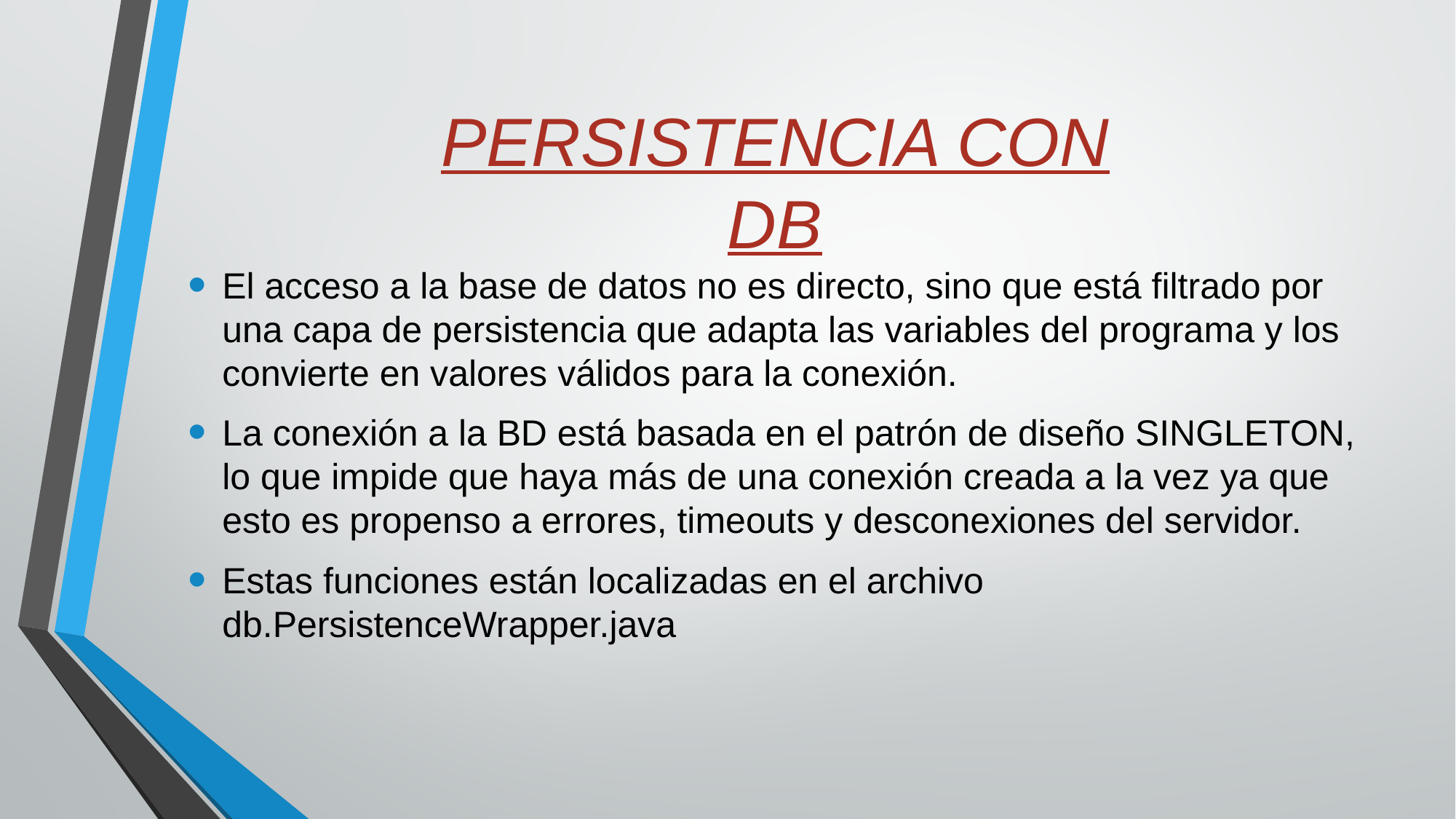

PERSISTENCIA CON DB
El acceso a la base de datos no es directo, sino que está filtrado por una capa de persistencia que adapta las variables del programa y los convierte en valores válidos para la conexión.
La conexión a la BD está basada en el patrón de diseño SINGLETON, lo que impide que haya más de una conexión creada a la vez ya que esto es propenso a errores, timeouts y desconexiones del servidor.
Estas funciones están localizadas en el archivo db.PersistenceWrapper.java